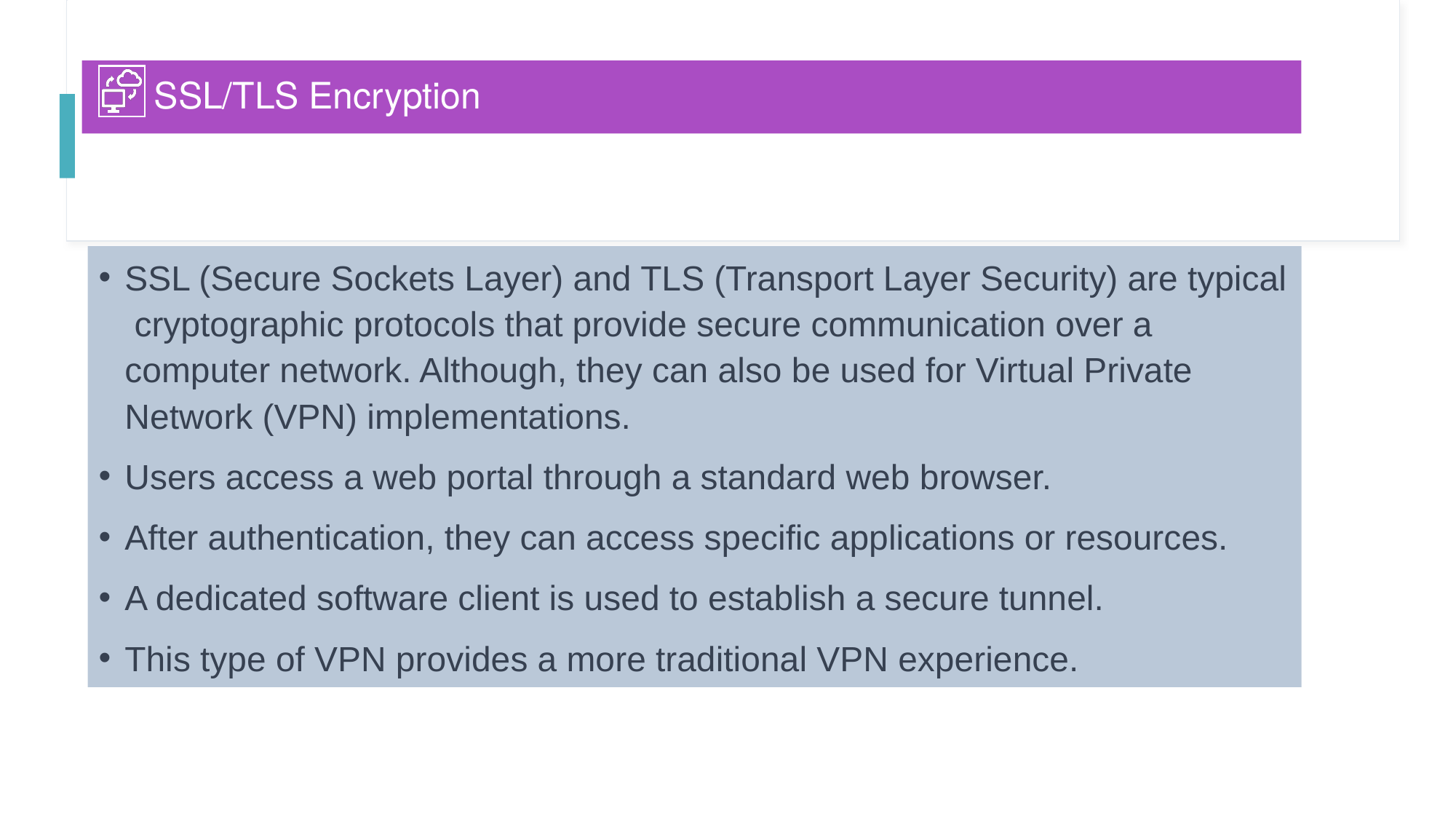

# SSL/TLS Encryption

SSL (Secure Sockets Layer) and TLS (Transport Layer Security) are typical  cryptographic protocols that provide secure communication over a computer network. Although, they can also be used for Virtual Private Network (VPN) implementations.
Users access a web portal through a standard web browser.
After authentication, they can access specific applications or resources.
A dedicated software client is used to establish a secure tunnel.
This type of VPN provides a more traditional VPN experience.